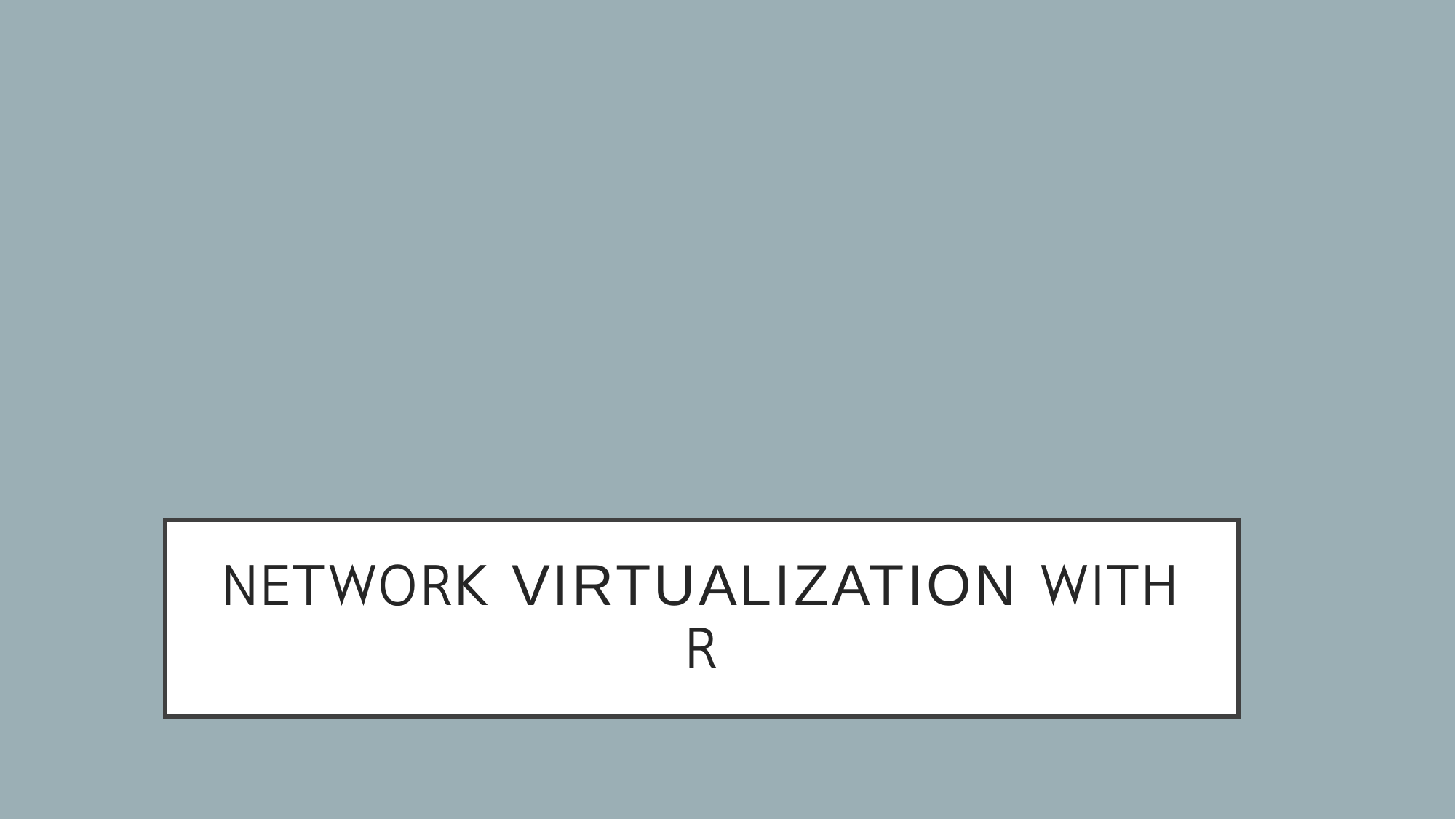

# Network virtualization with R
Linlin Xia